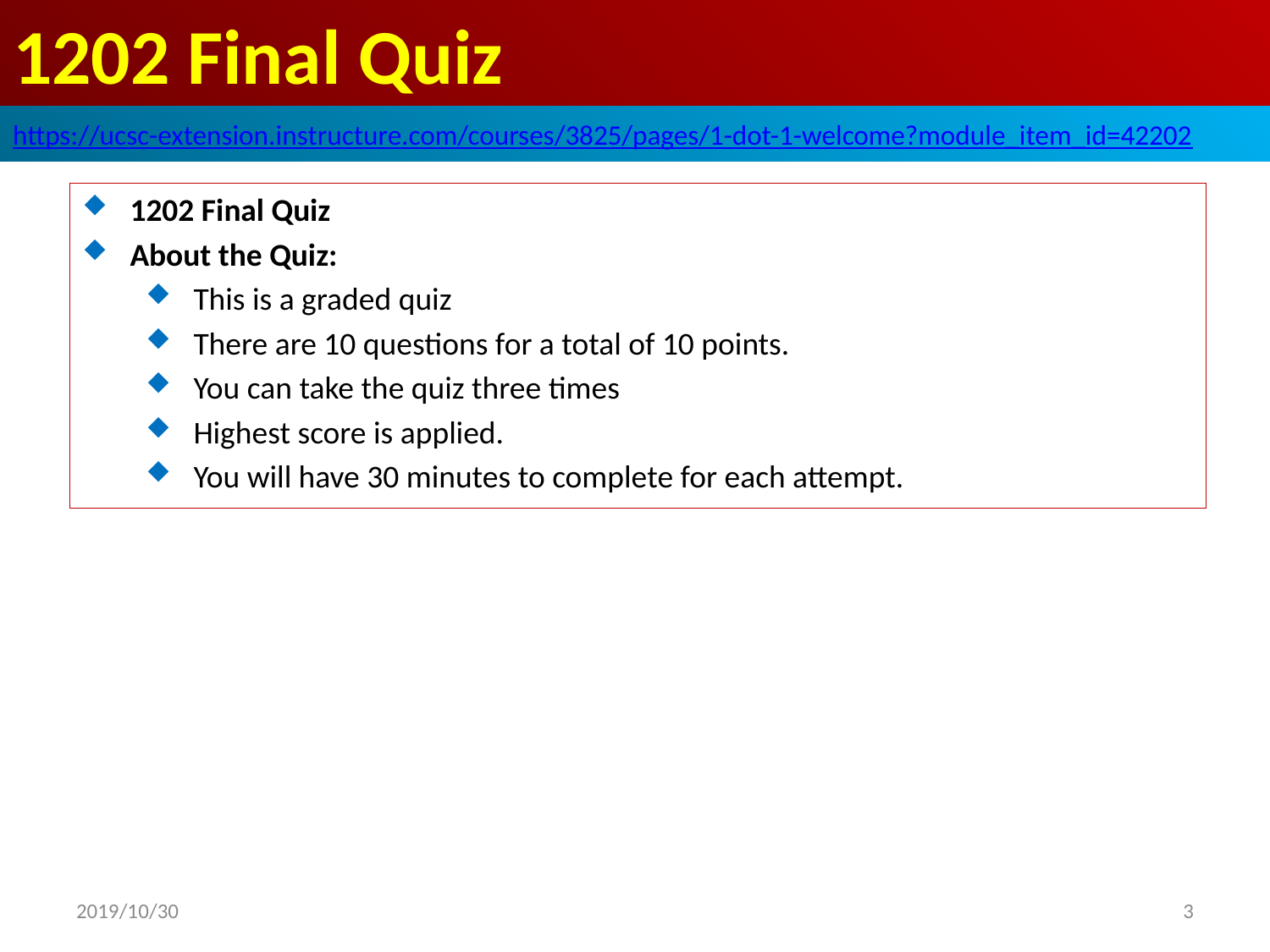

# 1202 Final Quiz

https://ucsc-extension.instructure.com/courses/3825/pages/1-dot-1-welcome?module_item_id=42202
1202 Final Quiz
About the Quiz:
This is a graded quiz
There are 10 questions for a total of 10 points.
You can take the quiz three times
Highest score is applied.
You will have 30 minutes to complete for each attempt.

2019/10/30
3